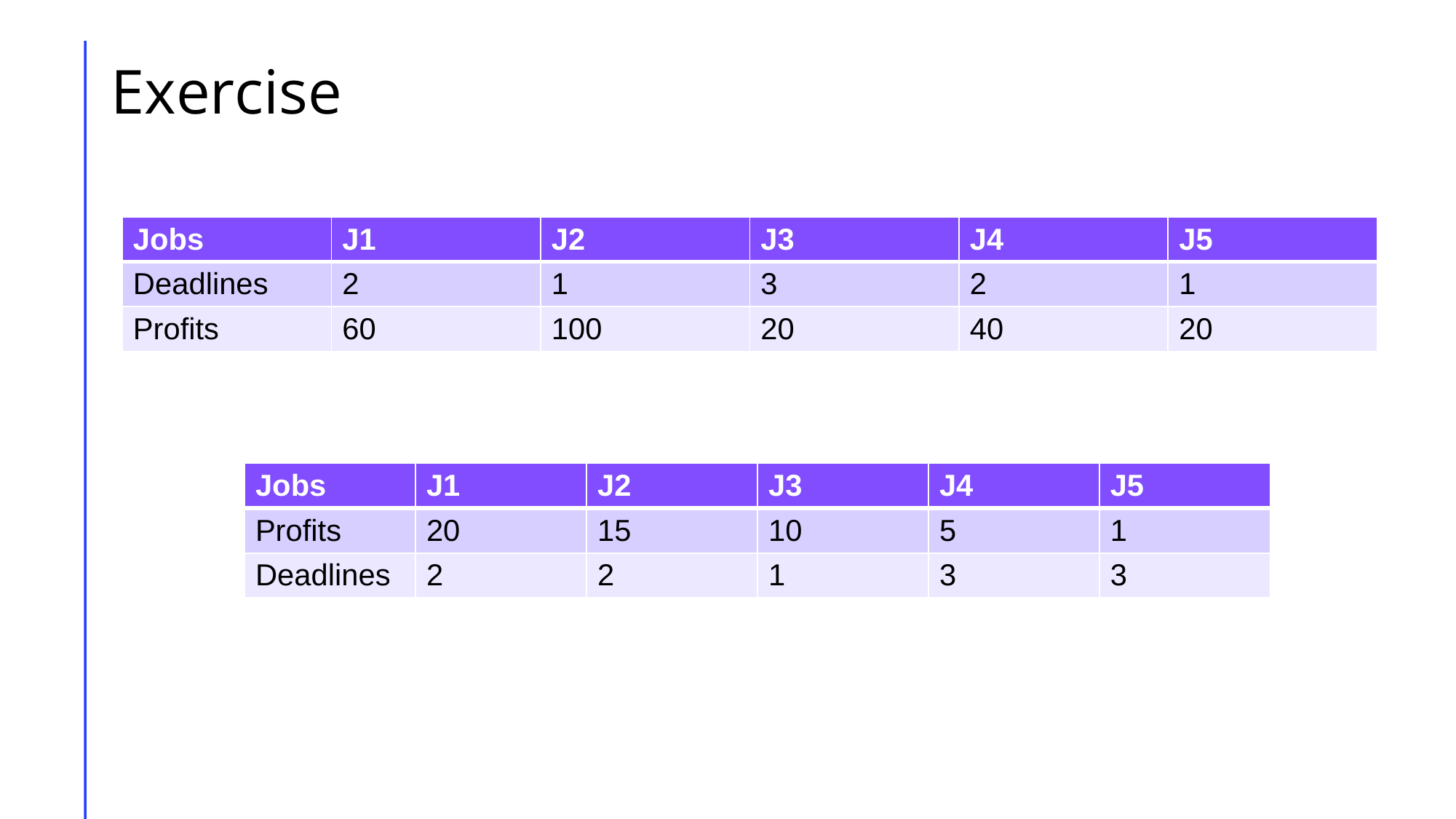

# Exercise
| Jobs | J1 | J2 | J3 | J4 | J5 |
| --- | --- | --- | --- | --- | --- |
| Deadlines | 2 | 1 | 3 | 2 | 1 |
| Profits | 60 | 100 | 20 | 40 | 20 |
| Jobs | J1 | J2 | J3 | J4 | J5 |
| --- | --- | --- | --- | --- | --- |
| Profits | 20 | 15 | 10 | 5 | 1 |
| Deadlines | 2 | 2 | 1 | 3 | 3 |